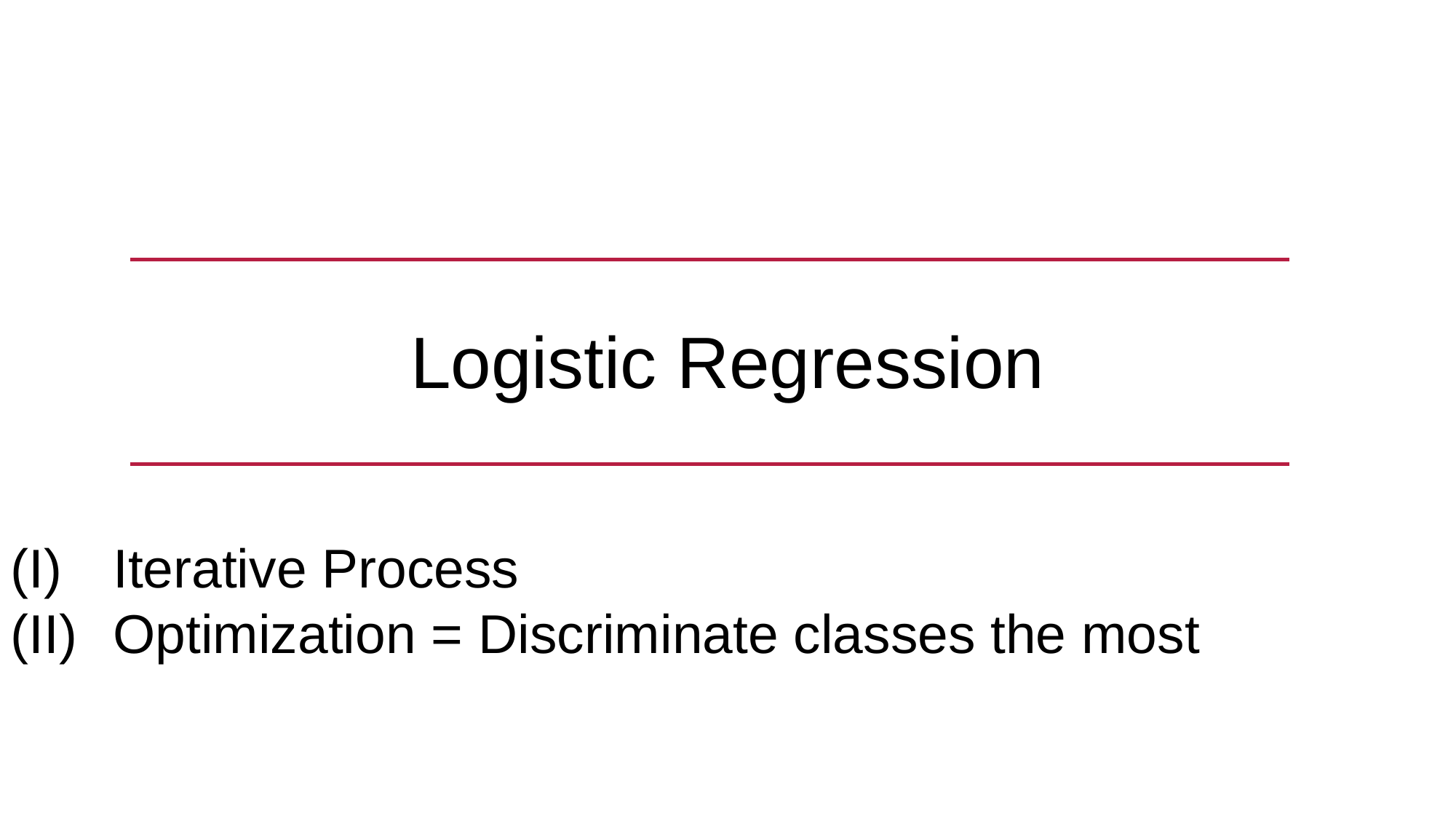

Logistic Regression
Iterative Process
Optimization = Discriminate classes the most